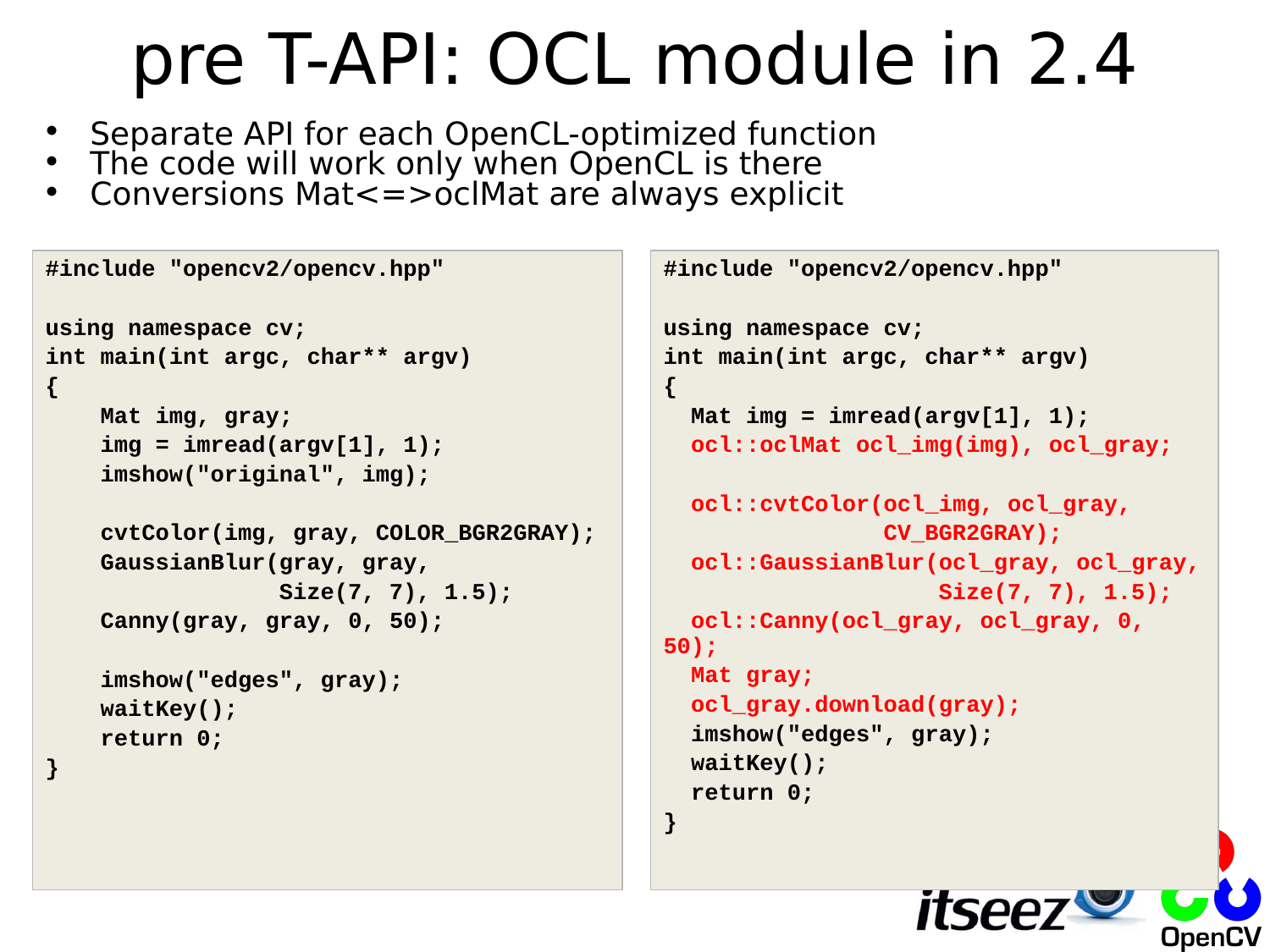

# pre T-API: OCL module in 2.4
Separate API for each OpenCL-optimized function
The code will work only when OpenCL is there
Conversions Mat<=>oclMat are always explicit

#include "opencv2/opencv.hpp"

using namespace cv;
int main(int argc, char** argv)
{
    Mat img, gray;
    img = imread(argv[1], 1);
    imshow("original", img);

    cvtColor(img, gray, COLOR_BGR2GRAY);
    GaussianBlur(gray, gray,
                 Size(7, 7), 1.5);
    Canny(gray, gray, 0, 50);

    imshow("edges", gray);
    waitKey();
    return 0;
}

#include "opencv2/opencv.hpp"

using namespace cv;
int main(int argc, char** argv)
{
  Mat img = imread(argv[1], 1);
  ocl::oclMat ocl_img(img), ocl_gray;

  ocl::cvtColor(ocl_img, ocl_gray,
                CV_BGR2GRAY);
  ocl::GaussianBlur(ocl_gray, ocl_gray,
                    Size(7, 7), 1.5);
  ocl::Canny(ocl_gray, ocl_gray, 0, 50);
  Mat gray;
  ocl_gray.download(gray);
  imshow("edges", gray);
  waitKey();
  return 0;
}